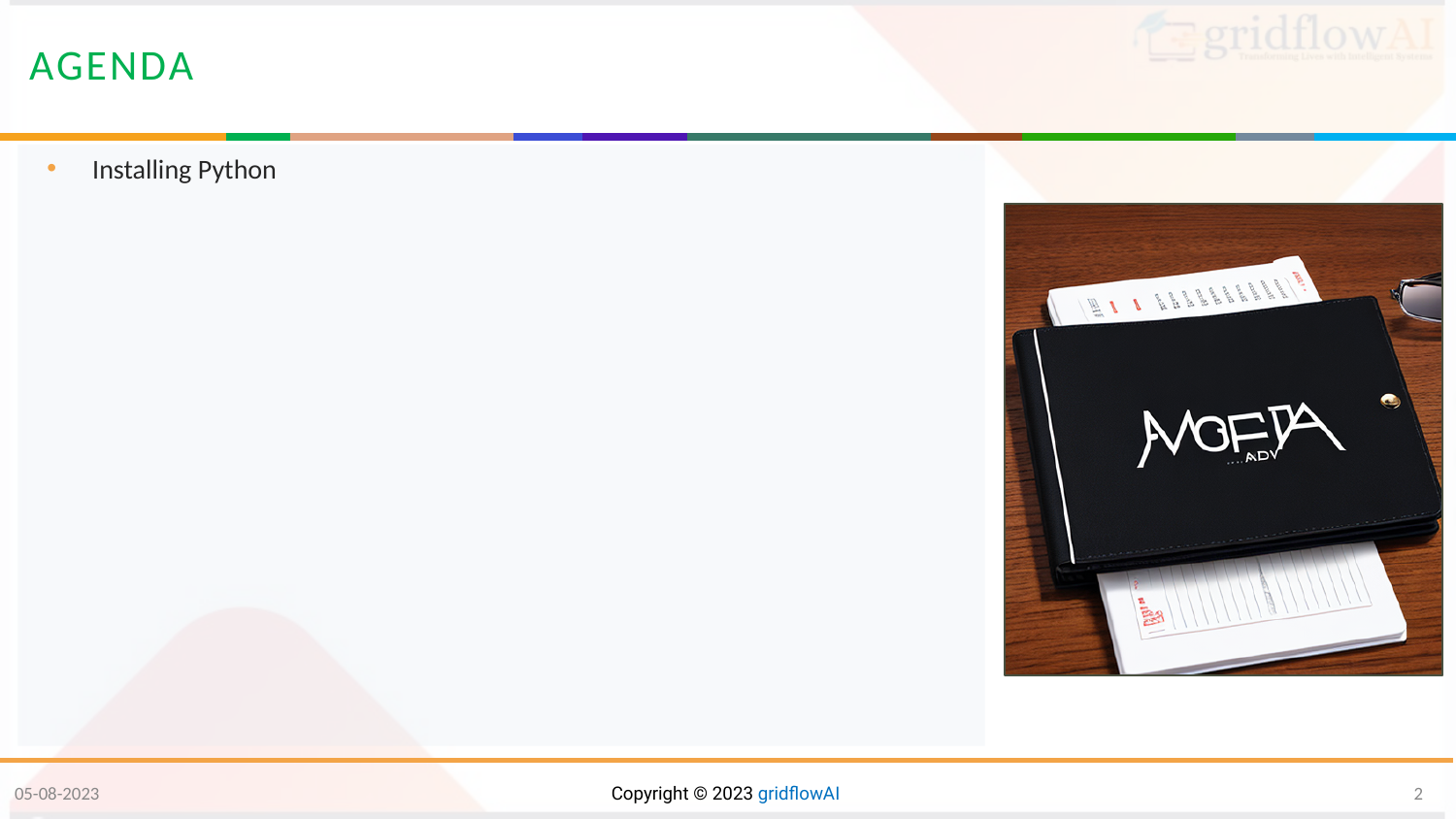

# Agenda
Installing Python

05-08-2023
Copyright © 2023 gridflowAI
2